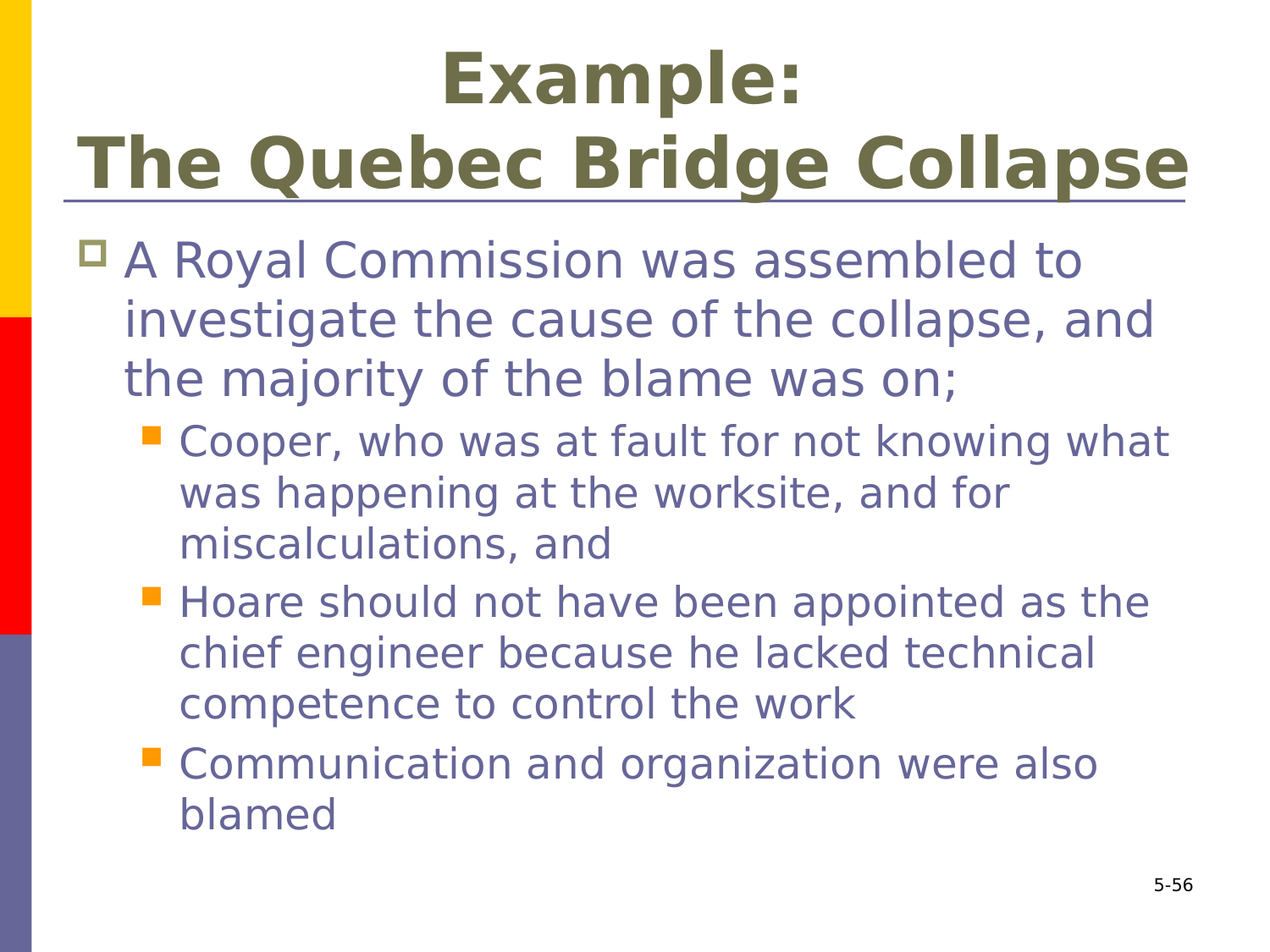

# Example: The Quebec Bridge Collapse
A Royal Commission was assembled to investigate the cause of the collapse, and the majority of the blame was on;
Cooper, who was at fault for not knowing what was happening at the worksite, and for miscalculations, and
Hoare should not have been appointed as the chief engineer because he lacked technical competence to control the work
Communication and organization were also blamed
5-56